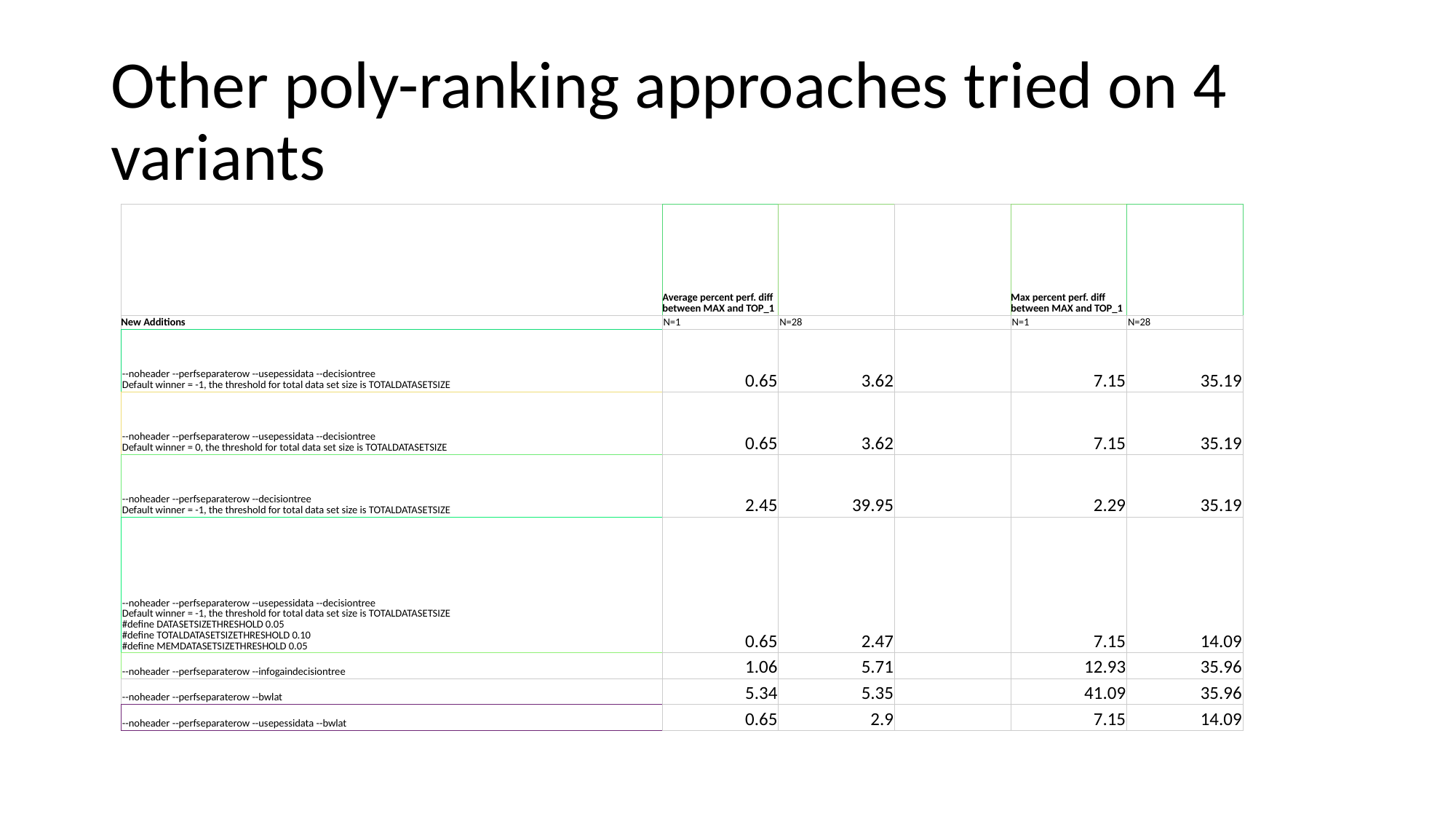

# Other poly-ranking approaches tried on 4 variants
|  | Average percent perf. diff between MAX and TOP\_1 |  |  | Max percent perf. diff between MAX and TOP\_1 |  |
| --- | --- | --- | --- | --- | --- |
| New Additions | N=1 | N=28 |  | N=1 | N=28 |
| --noheader --perfseparaterow --usepessidata --decisiontree Default winner = -1, the threshold for total data set size is TOTALDATASETSIZE | 0.65 | 3.62 |  | 7.15 | 35.19 |
| --noheader --perfseparaterow --usepessidata --decisiontree Default winner = 0, the threshold for total data set size is TOTALDATASETSIZE | 0.65 | 3.62 |  | 7.15 | 35.19 |
| --noheader --perfseparaterow --decisiontree Default winner = -1, the threshold for total data set size is TOTALDATASETSIZE | 2.45 | 39.95 |  | 2.29 | 35.19 |
| --noheader --perfseparaterow --usepessidata --decisiontree Default winner = -1, the threshold for total data set size is TOTALDATASETSIZE #define DATASETSIZETHRESHOLD 0.05 #define TOTALDATASETSIZETHRESHOLD 0.10 #define MEMDATASETSIZETHRESHOLD 0.05 | 0.65 | 2.47 |  | 7.15 | 14.09 |
| --noheader --perfseparaterow --infogaindecisiontree | 1.06 | 5.71 |  | 12.93 | 35.96 |
| --noheader --perfseparaterow --bwlat | 5.34 | 5.35 |  | 41.09 | 35.96 |
| --noheader --perfseparaterow --usepessidata --bwlat | 0.65 | 2.9 |  | 7.15 | 14.09 |